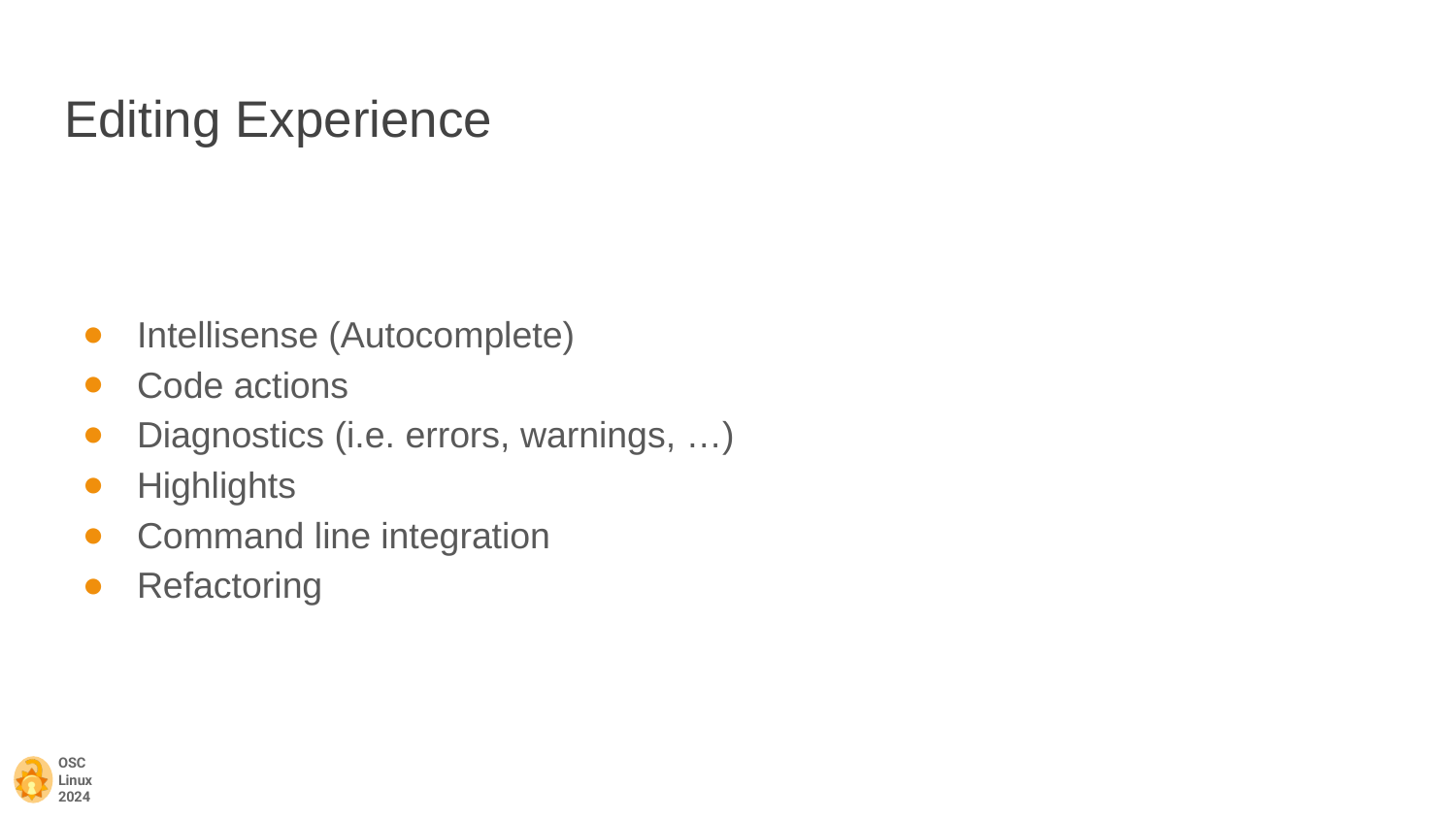

# Editing Experience
Intellisense (Autocomplete)
Code actions
Diagnostics (i.e. errors, warnings, …)
Highlights
Command line integration
Refactoring